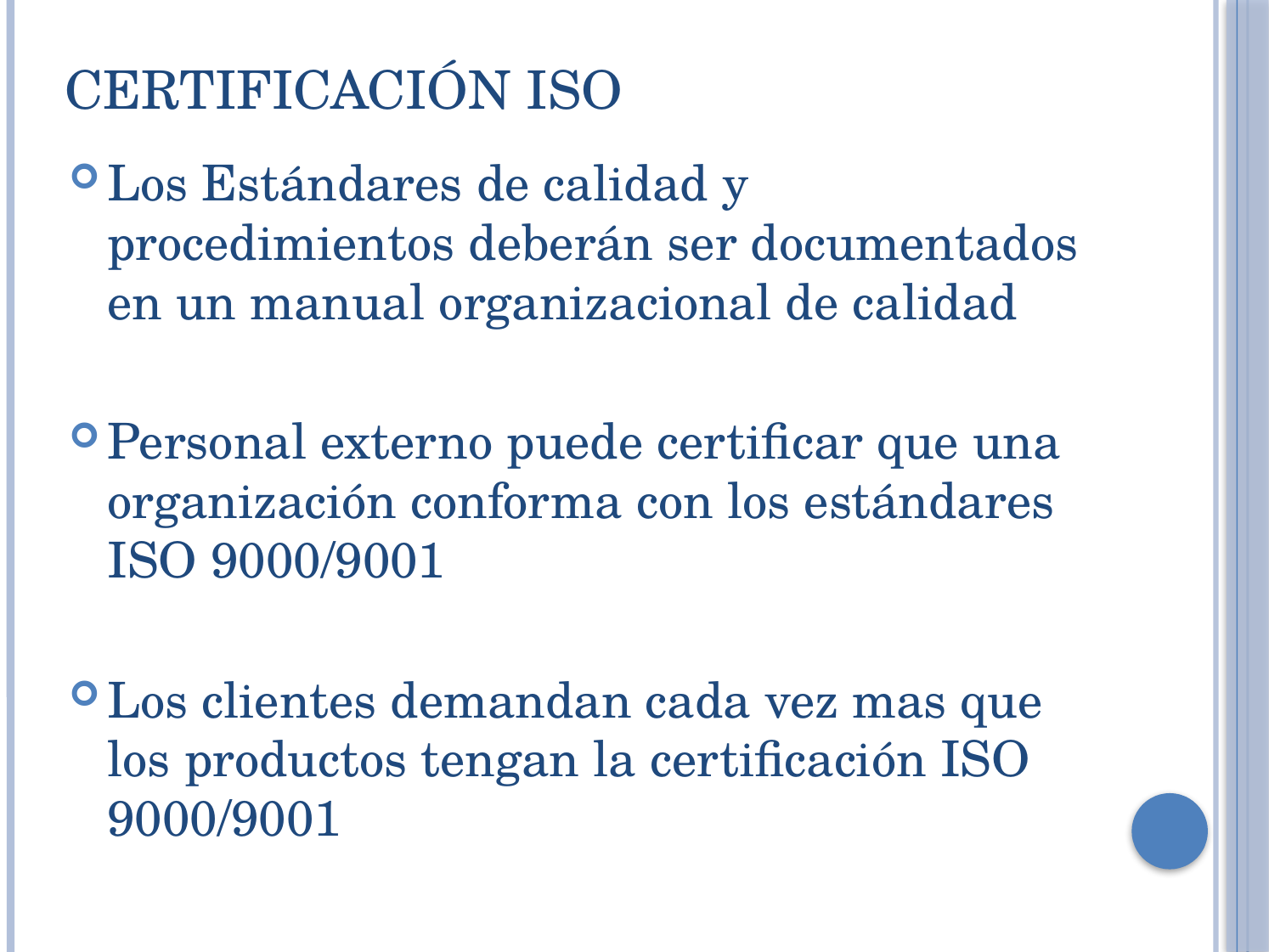

# Certificación ISO
Los Estándares de calidad y procedimientos deberán ser documentados en un manual organizacional de calidad

Personal externo puede certificar que una organización conforma con los estándares ISO 9000/9001

Los clientes demandan cada vez mas que los productos tengan la certificación ISO 9000/9001